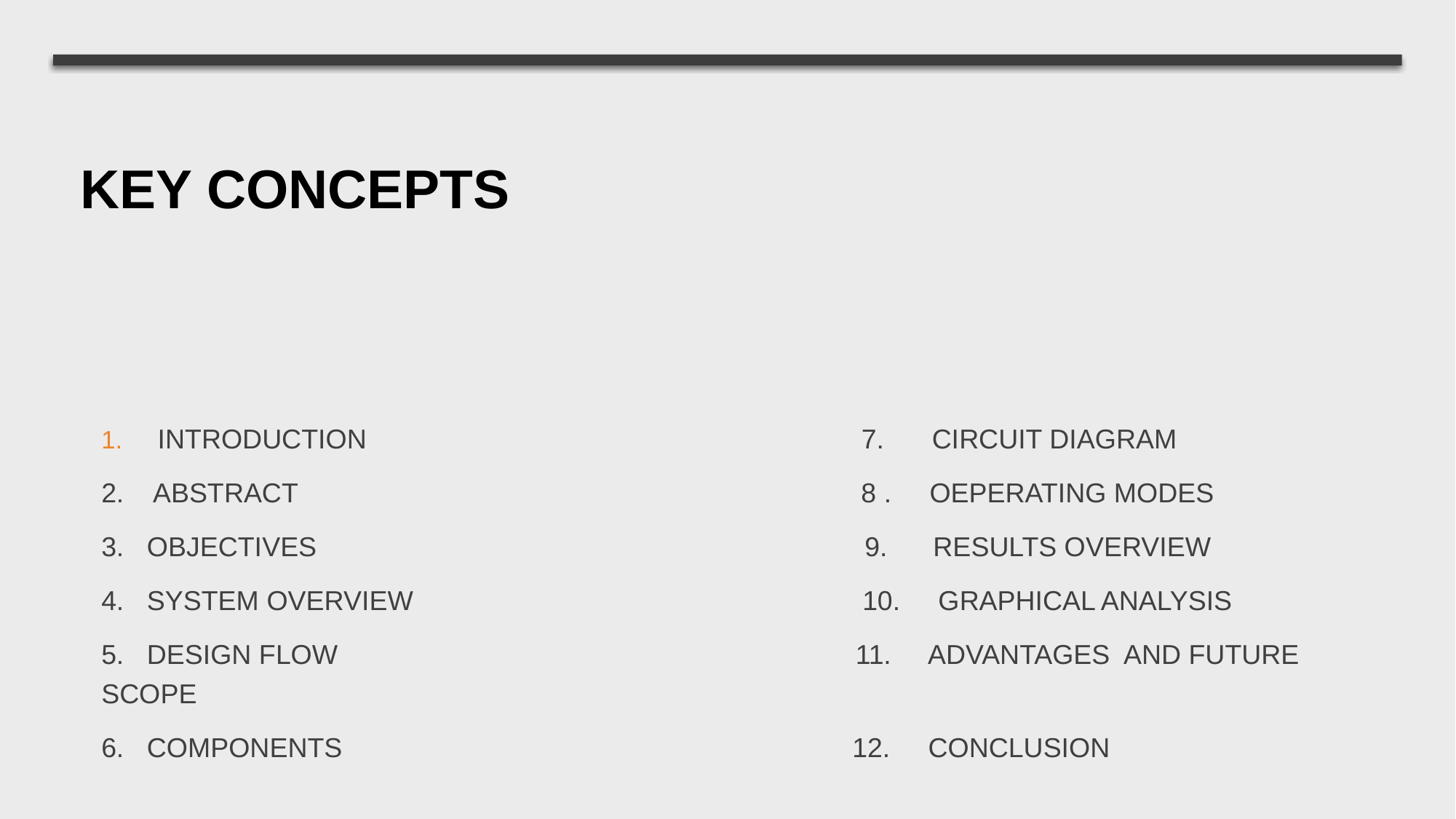

# Key concepts
  INTRODUCTION                                                                 7.      CIRCUIT DIAGRAM
2.    ABSTRACT                                                                          8 .     OEPERATING MODES
3.   OBJECTIVES                                                                        9.      RESULTS OVERVIEW
4.   SYSTEM OVERVIEW                                                           10.     GRAPHICAL ANALYSIS
5.   DESIGN FLOW                                                                    11.     ADVANTAGES  AND FUTURE SCOPE
6.   COMPONENTS                                                                   12.     CONCLUSION